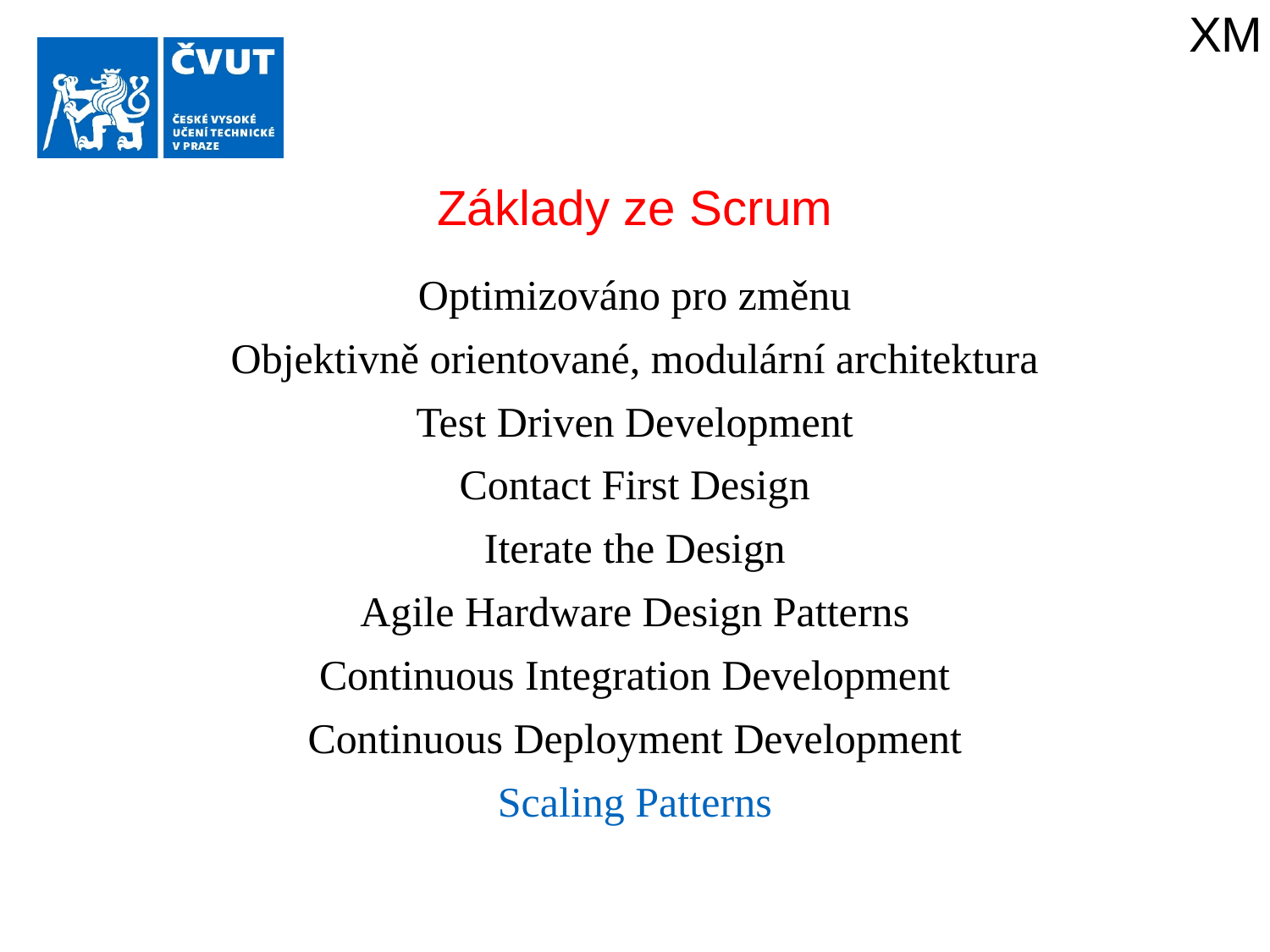

XM
Základy ze Scrum
Optimizováno pro změnu
Objektivně orientované, modulární architektura
Test Driven Development
Contact First Design
Iterate the Design
Agile Hardware Design Patterns
Continuous Integration Development
Continuous Deployment Development
Scaling Patterns